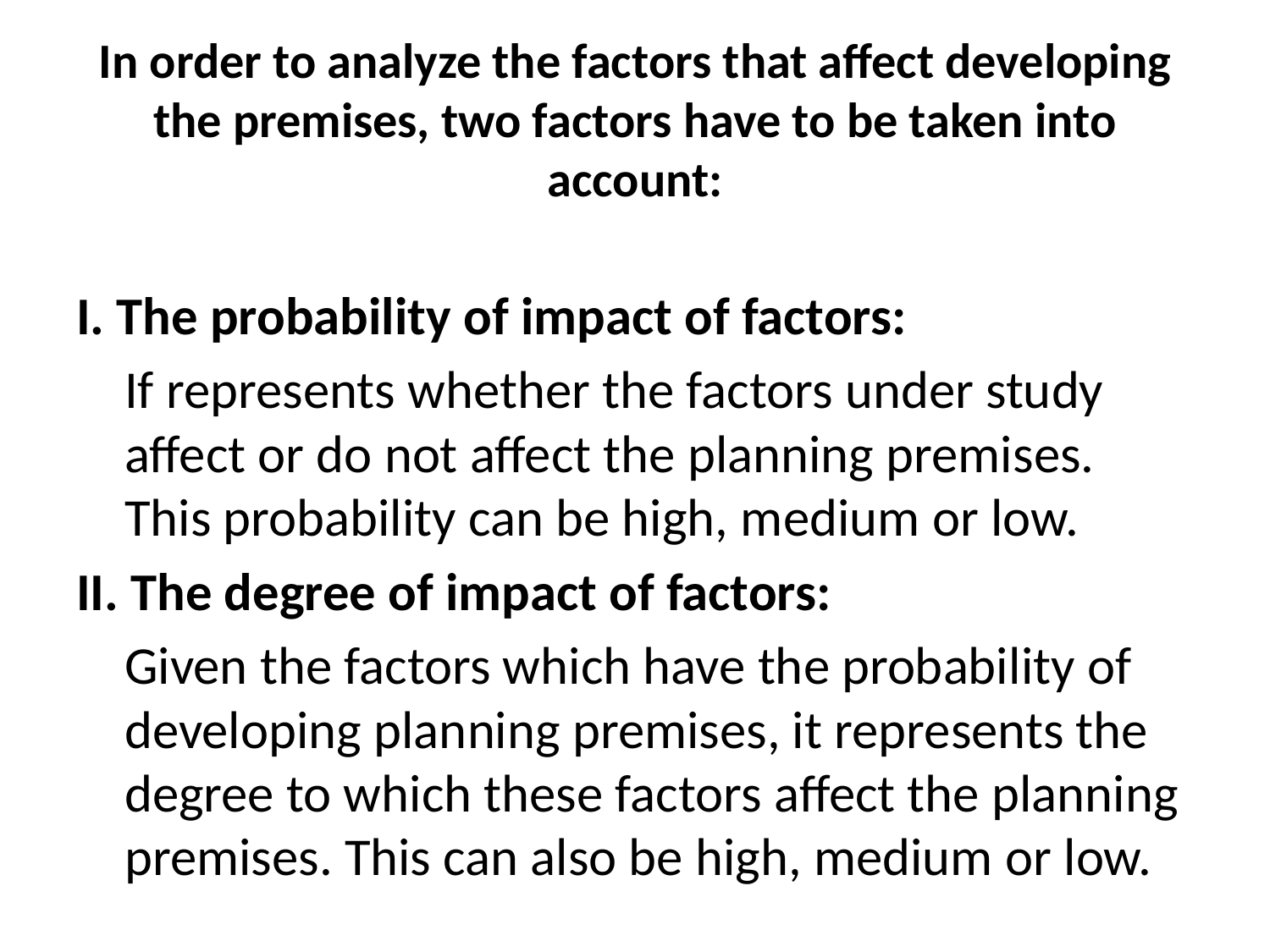

# In order to analyze the factors that affect developing the premises, two factors have to be taken into account:
I. The probability of impact of factors:
    If represents whether the factors under study affect or do not affect the planning premises. This probability can be high, medium or low.
II. The degree of impact of factors:
    Given the factors which have the probability of developing planning premises, it represents the degree to which these factors affect the planning premises. This can also be high, medium or low.